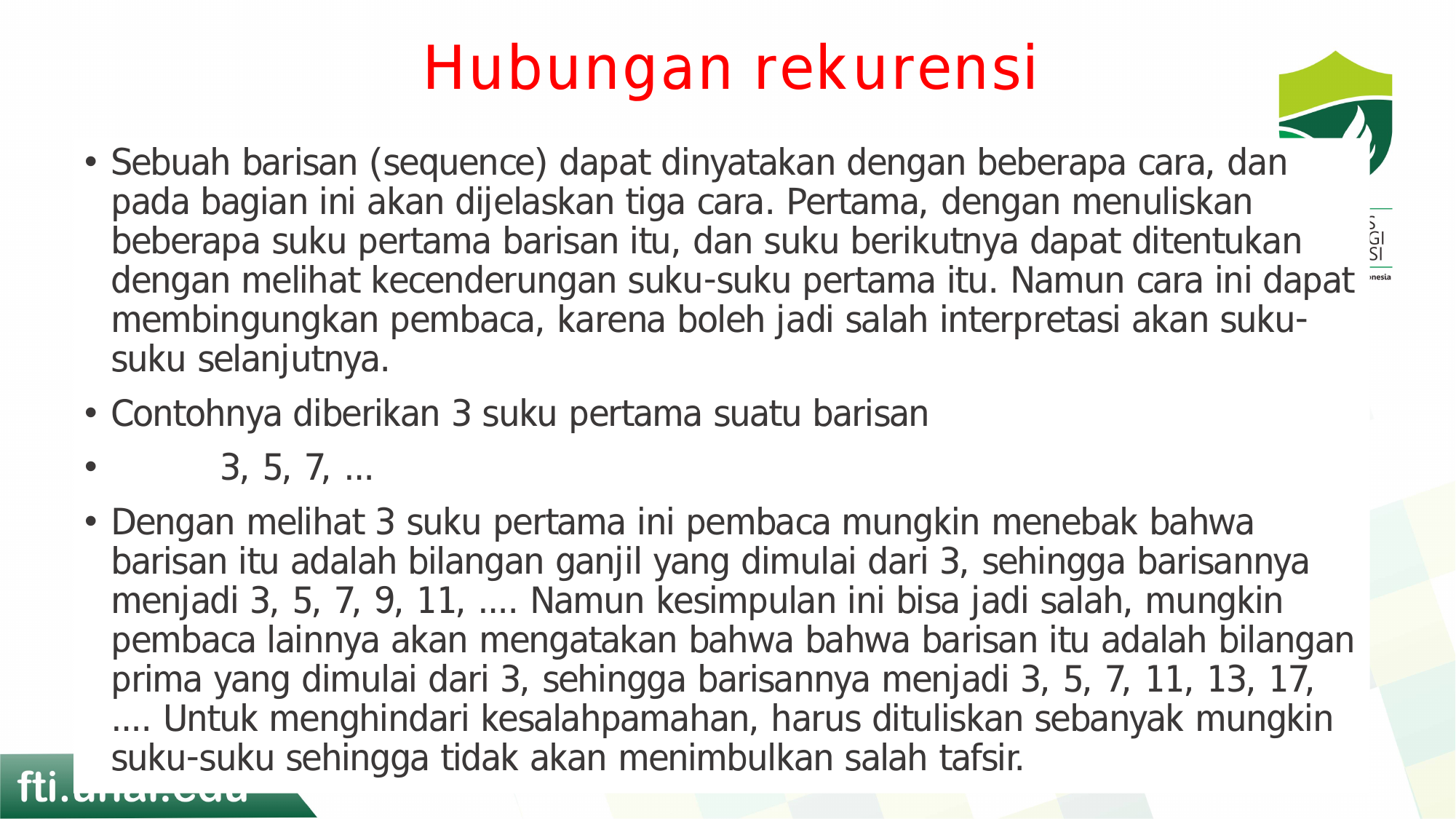

# Hubungan rekurensi
Sebuah barisan (sequence) dapat dinyatakan dengan beberapa cara, dan pada bagian ini akan dijelaskan tiga cara. Pertama, dengan menuliskan beberapa suku pertama barisan itu, dan suku berikutnya dapat ditentukan dengan melihat kecenderungan suku-suku pertama itu. Namun cara ini dapat membingungkan pembaca, karena boleh jadi salah interpretasi akan suku-suku selanjutnya.
Contohnya diberikan 3 suku pertama suatu barisan
	3, 5, 7, …
Dengan melihat 3 suku pertama ini pembaca mungkin menebak bahwa barisan itu adalah bilangan ganjil yang dimulai dari 3, sehingga barisannya menjadi 3, 5, 7, 9, 11, …. Namun kesimpulan ini bisa jadi salah, mungkin pembaca lainnya akan mengatakan bahwa bahwa barisan itu adalah bilangan prima yang dimulai dari 3, sehingga barisannya menjadi 3, 5, 7, 11, 13, 17, …. Untuk menghindari kesalahpamahan, harus dituliskan sebanyak mungkin suku-suku sehingga tidak akan menimbulkan salah tafsir.